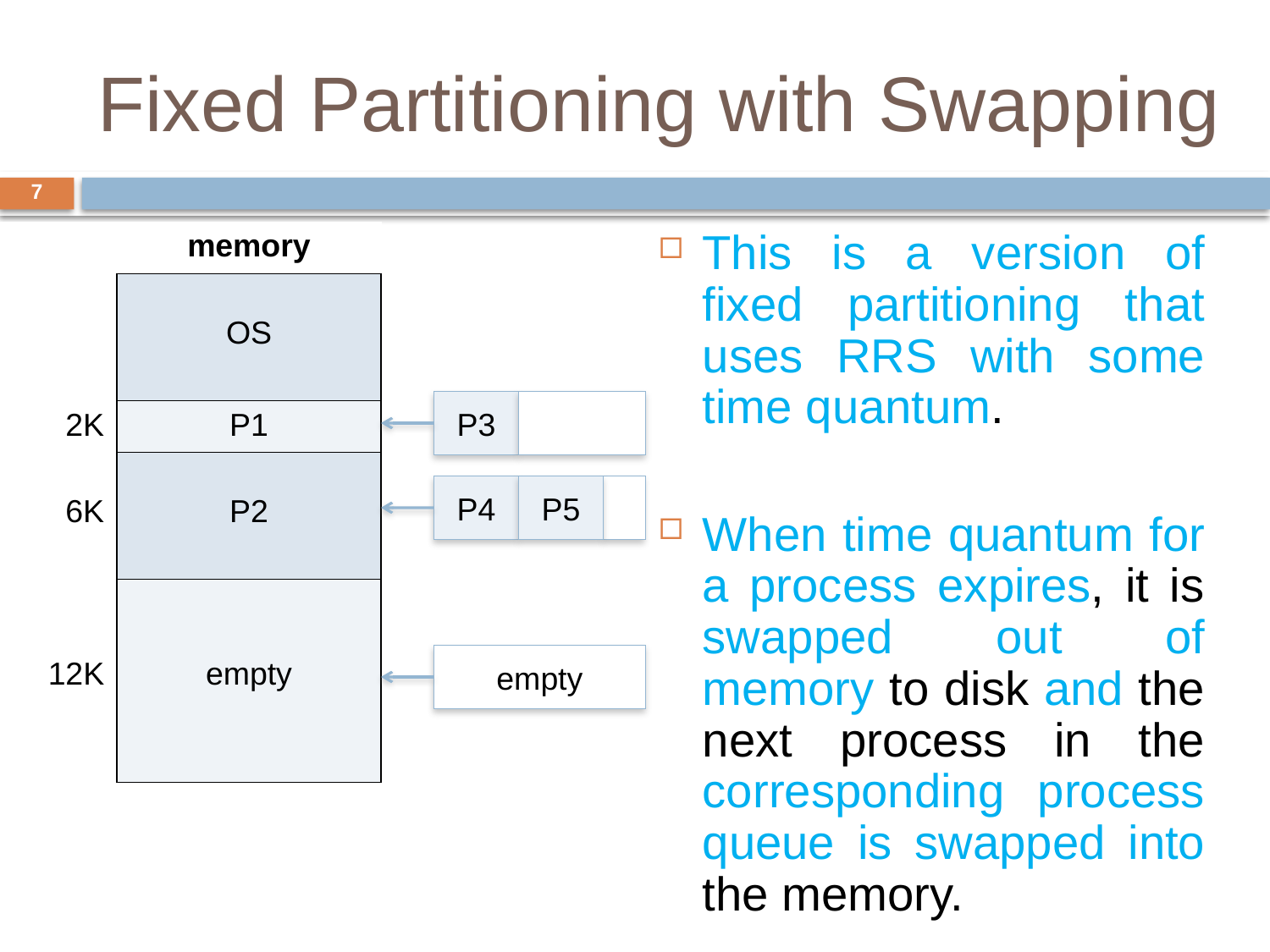

# Fixed Partitioning with Swapping
7
|  | memory |
| --- | --- |
|  | OS |
| 2K | P1 |
| 6K | P2 |
| 12K | empty |
This is a version of fixed partitioning that uses RRS with some time quantum.

When time quantum for a process expires, it is swapped out of memory to disk and the next process in the corresponding process queue is swapped into the memory.

P3

P4
P5

empty